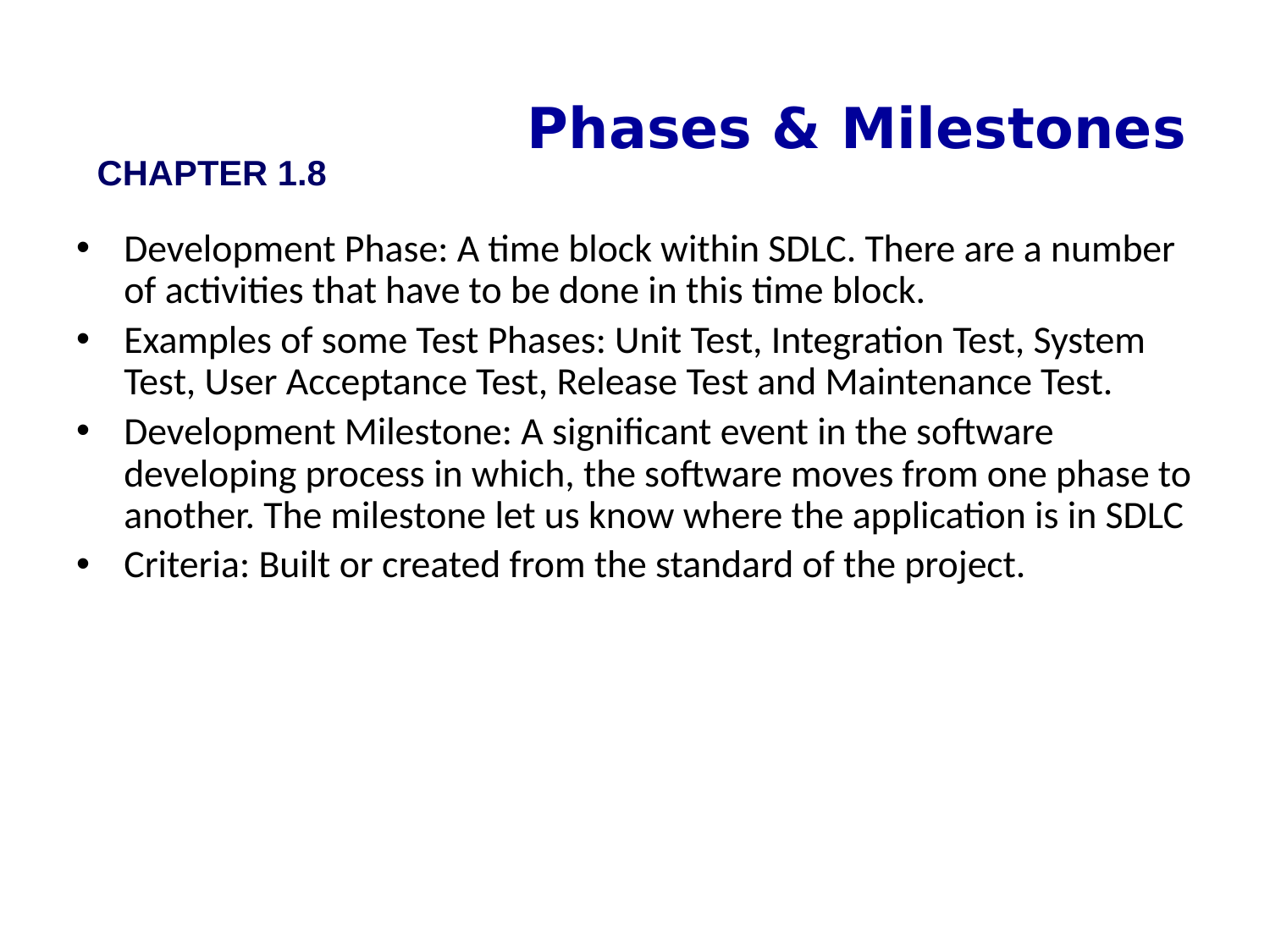

Phases & Milestones
CHAPTER 1.8
Development Phase: A time block within SDLC. There are a number of activities that have to be done in this time block.
Examples of some Test Phases: Unit Test, Integration Test, System Test, User Acceptance Test, Release Test and Maintenance Test.
Development Milestone: A significant event in the software developing process in which, the software moves from one phase to another. The milestone let us know where the application is in SDLC
Criteria: Built or created from the standard of the project.